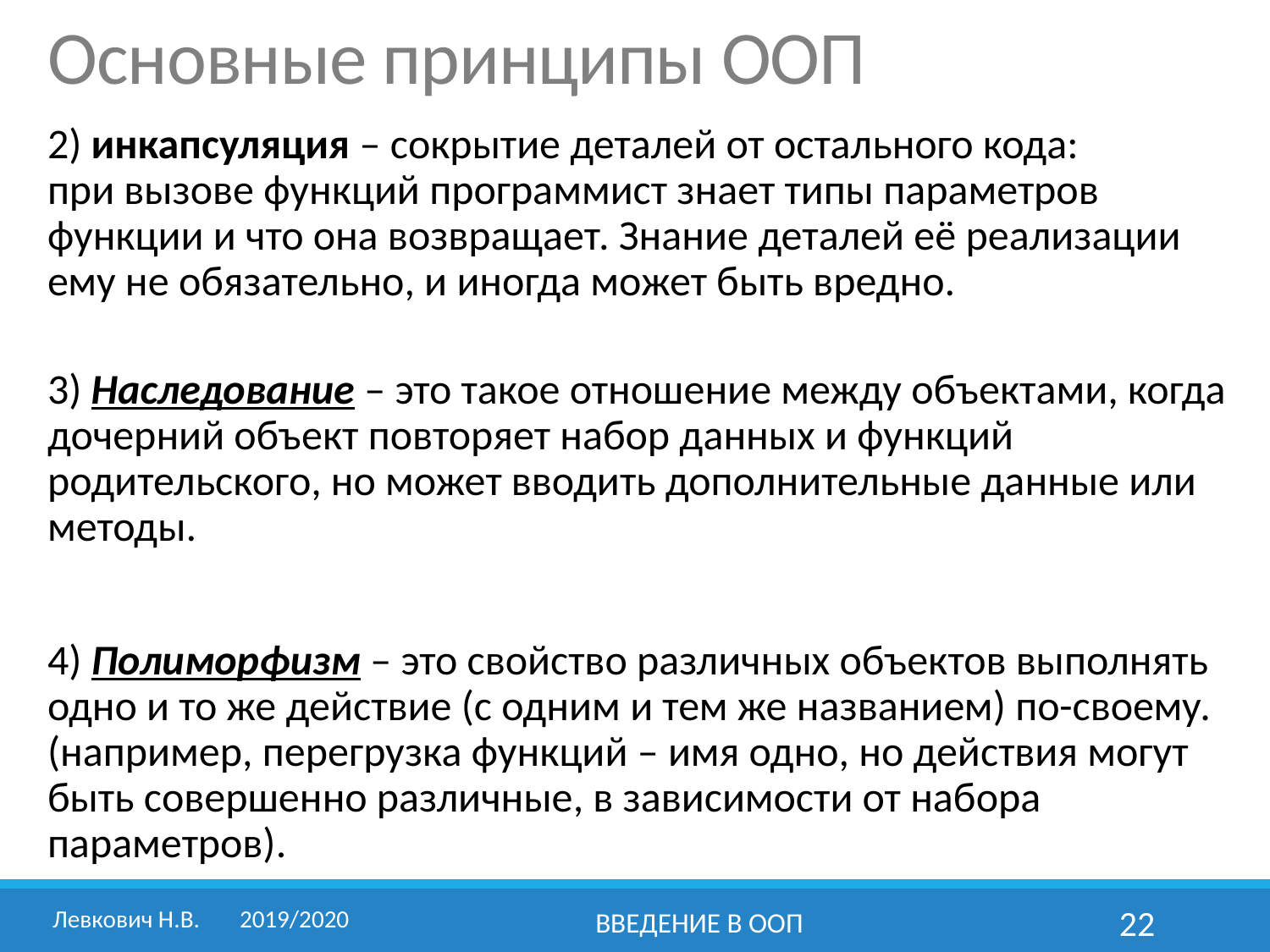

# Основные принципы ООП
2) инкапсуляция – сокрытие деталей от остального кода:
при вызове функций программист знает типы параметров функции и что она возвращает. Знание деталей её реализации ему не обязательно, и иногда может быть вредно.

3) Наследование – это такое отношение между объектами, когда дочерний объект повторяет набор данных и функций родительского, но может вводить дополнительные данные или методы.

4) Полиморфизм – это свойство различных объектов выполнять одно и то же действие (с одним и тем же названием) по-своему.
(например, перегрузка функций – имя одно, но действия могут быть совершенно различные, в зависимости от набора параметров).

Левкович Н.В.	2019/2020
Введение в ООП
22